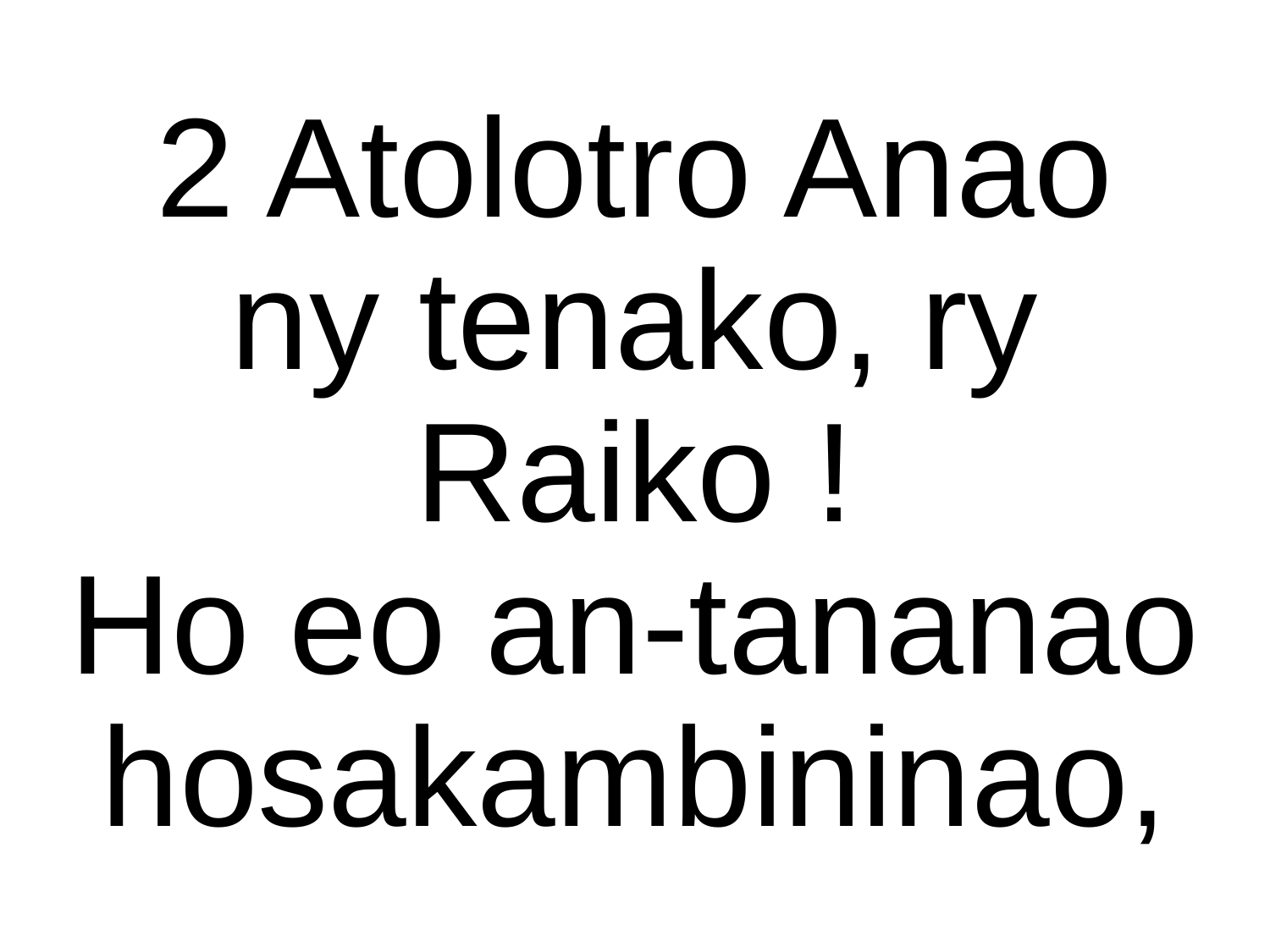

2 Atolotro Anao
ny tenako, ry Raiko !
Ho eo an-tananao
hosakambininao,